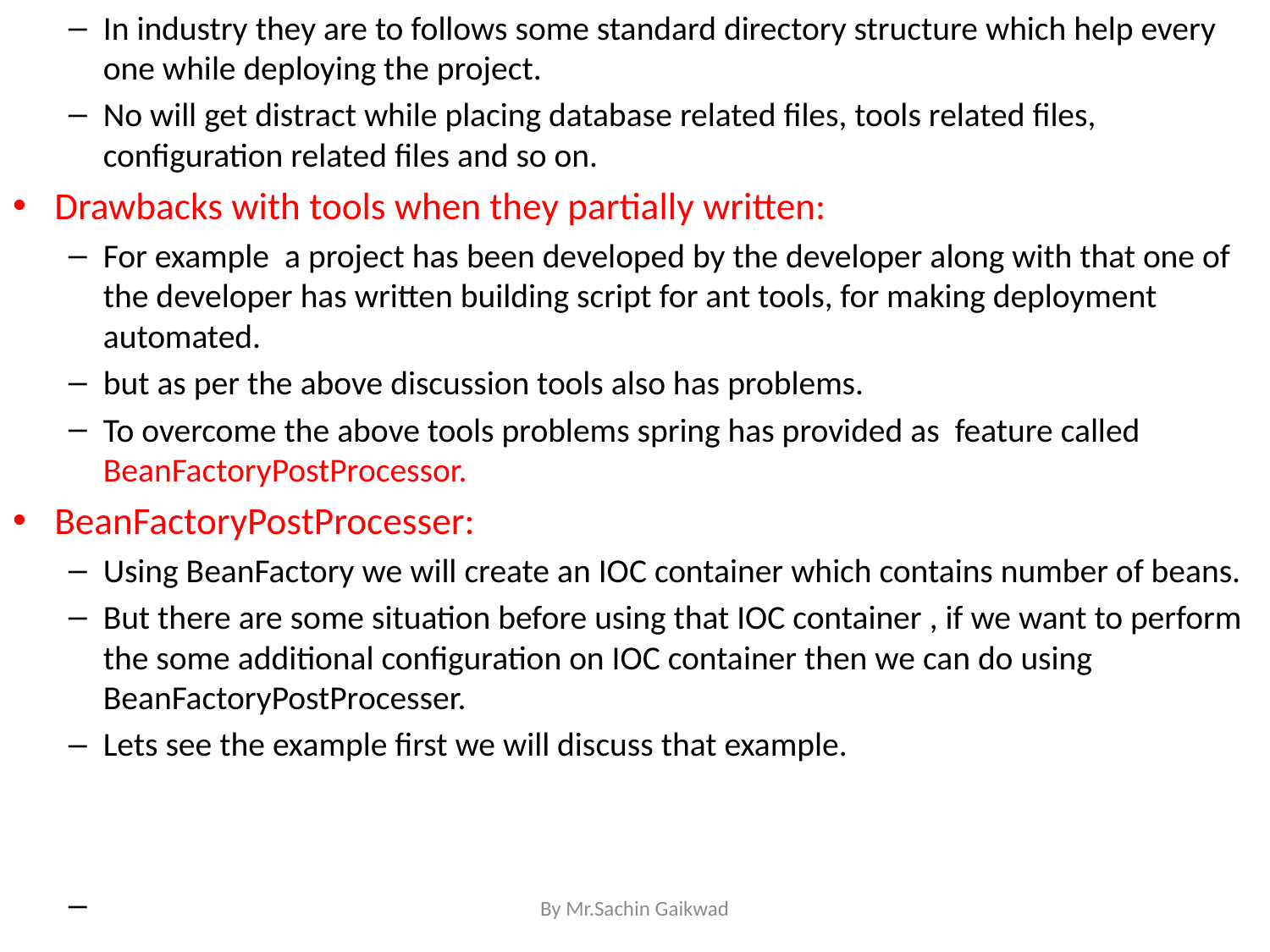

In industry they are to follows some standard directory structure which help every one while deploying the project.
No will get distract while placing database related files, tools related files, configuration related files and so on.
Drawbacks with tools when they partially written:
For example  a project has been developed by the developer along with that one of the developer has written building script for ant tools, for making deployment automated.
but as per the above discussion tools also has problems.
To overcome the above tools problems spring has provided as  feature called BeanFactoryPostProcessor.
BeanFactoryPostProcesser:
Using BeanFactory we will create an IOC container which contains number of beans.
But there are some situation before using that IOC container , if we want to perform the some additional configuration on IOC container then we can do using BeanFactoryPostProcesser.
Lets see the example first we will discuss that example.

By Mr.Sachin Gaikwad